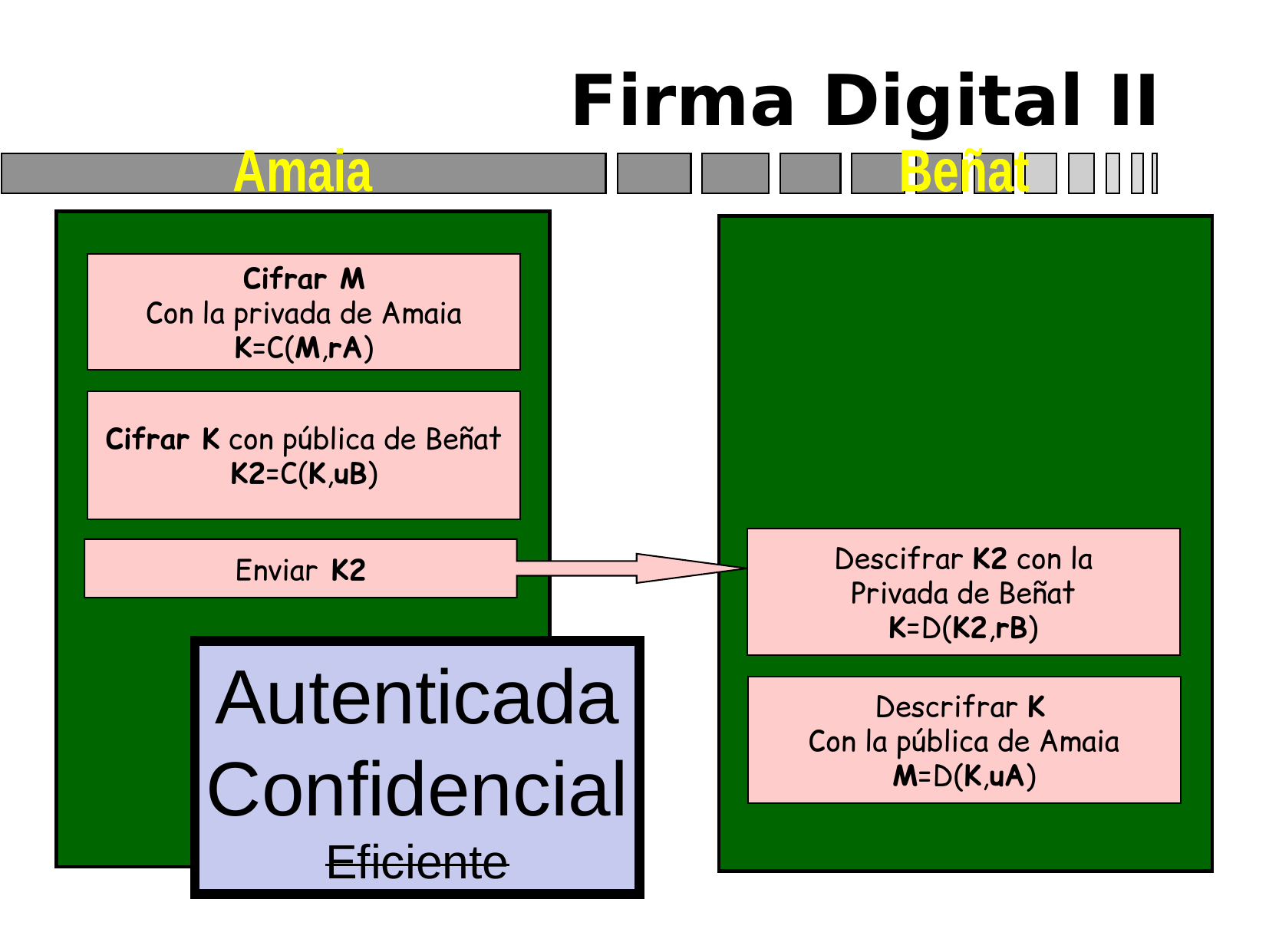

Firma Digital II
Amaia
Beñat

Cifrar M
Con la privada de Amaia
K=C(M,rA)
Cifrar K con pública de Beñat
K2=C(K,uB)
Descifrar K2 con la
Privada de Beñat
K=D(K2,rB)
Enviar K2
Autenticada
Confidencial
Eficiente
Descrifrar K
Con la pública de Amaia
M=D(K,uA)